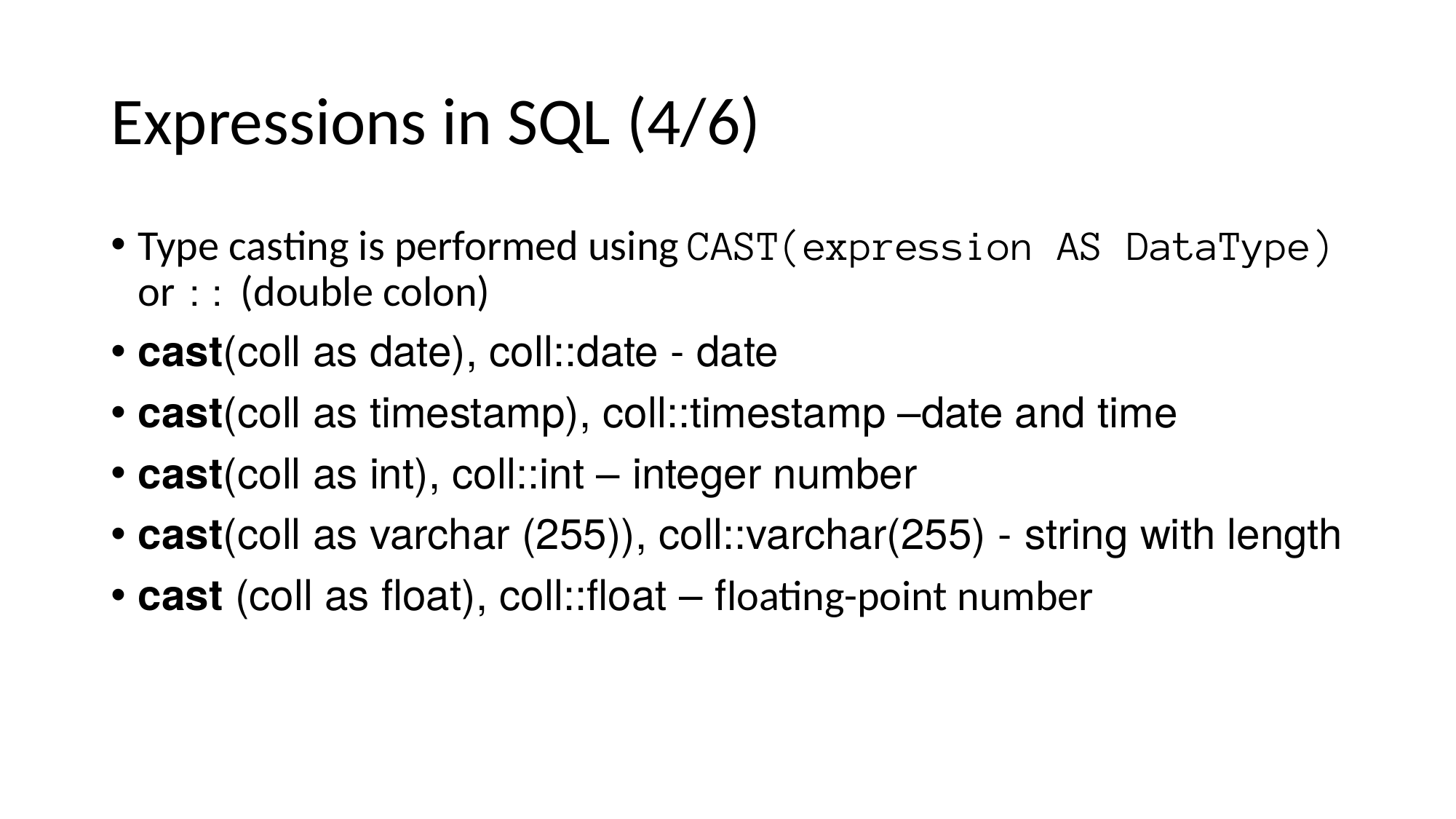

# Expressions in SQL (4/6)
Type casting is performed using CAST(expression AS DataType) or :: (double colon)
﻿﻿cast(coll as date), coll::date - date
﻿﻿cast(coll as timestamp), coll::timestamp –date and time
﻿﻿cast(coll as int), coll::int – integer number
﻿﻿cast(coll as varchar (255)), coll::varchar(255) - string with length
﻿﻿cast (coll as float), coll::float – floating-point number